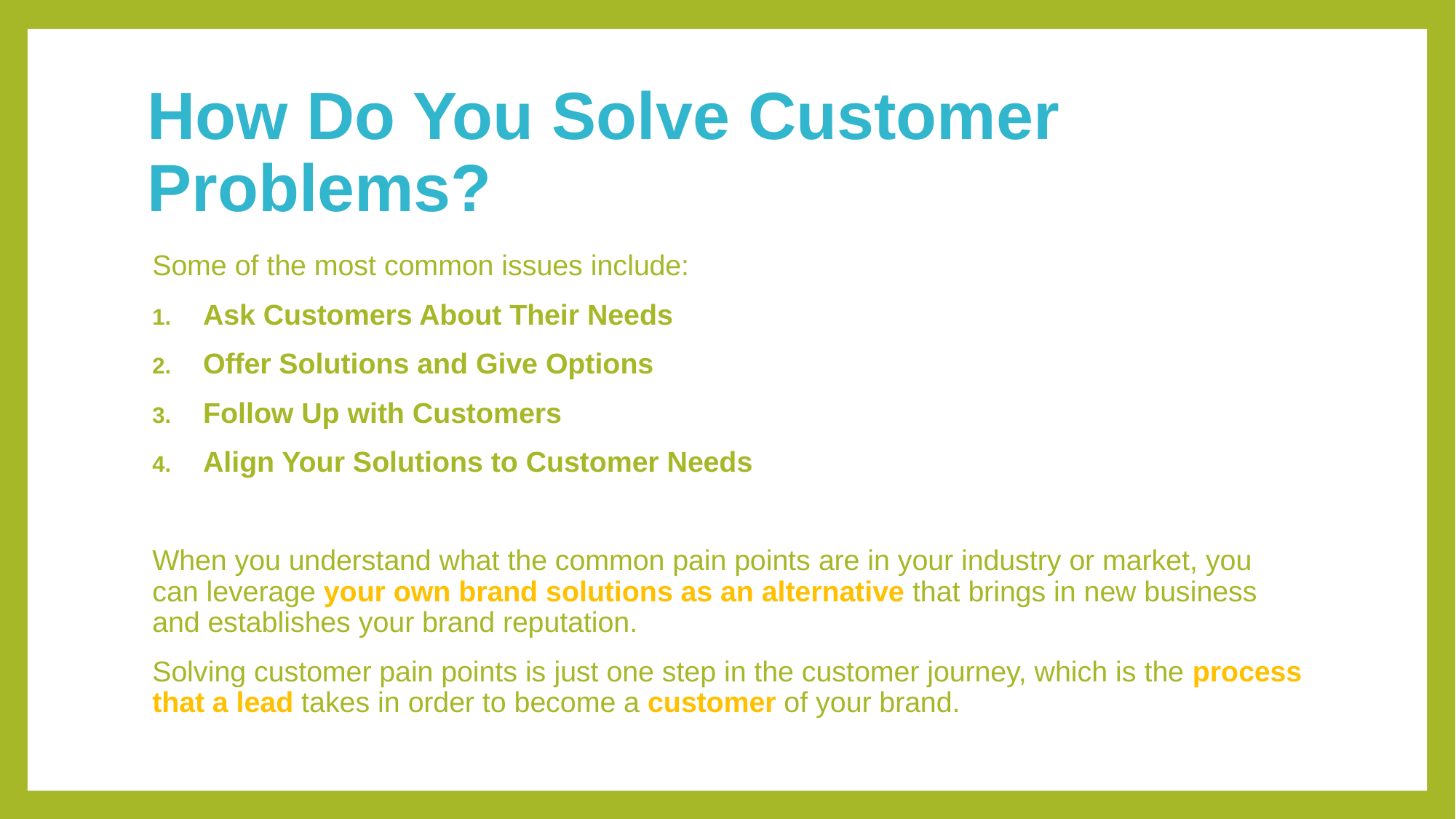

# How Do You Solve Customer Problems?
Some of the most common issues include:
Ask Customers About Their Needs
Offer Solutions and Give Options
Follow Up with Customers
Align Your Solutions to Customer Needs

When you understand what the common pain points are in your industry or market, you can leverage your own brand solutions as an alternative that brings in new business and establishes your brand reputation.
Solving customer pain points is just one step in the customer journey, which is the process that a lead takes in order to become a customer of your brand.